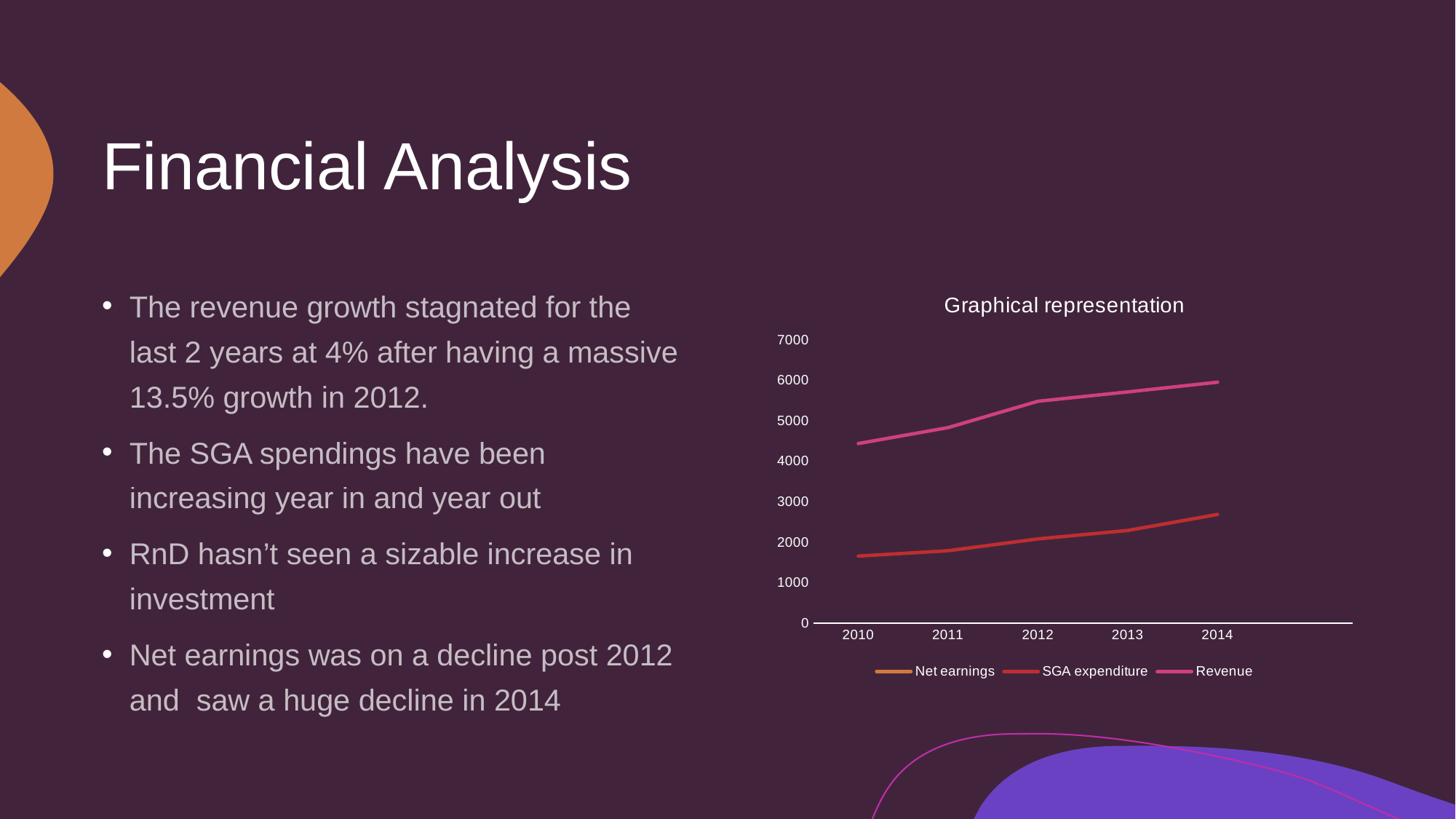

# Financial Analysis
The revenue growth stagnated for the last 2 years at 4% after having a massive 13.5% growth in 2012.
The SGA spendings have been increasing year in and year out
RnD hasn’t seen a sizable increase in investment
Net earnings was on a decline post 2012 and  saw a huge decline in 2014

### Chart: Graphical representation

| Category |  |  |  |
|---|---|---|---|
| 2010 | 730.62 | 1653.96 | 4437.18 |
| 2011 | 840.18 | 1786.62 | 4831.2 |
| 2012 | 887.7 | 2079.0 | 5482.62 |
| 2013 | 856.68 | 2287.56 | 5713.62 |
| 2014 | 663.96 | 2683.56 | 5953.86 |